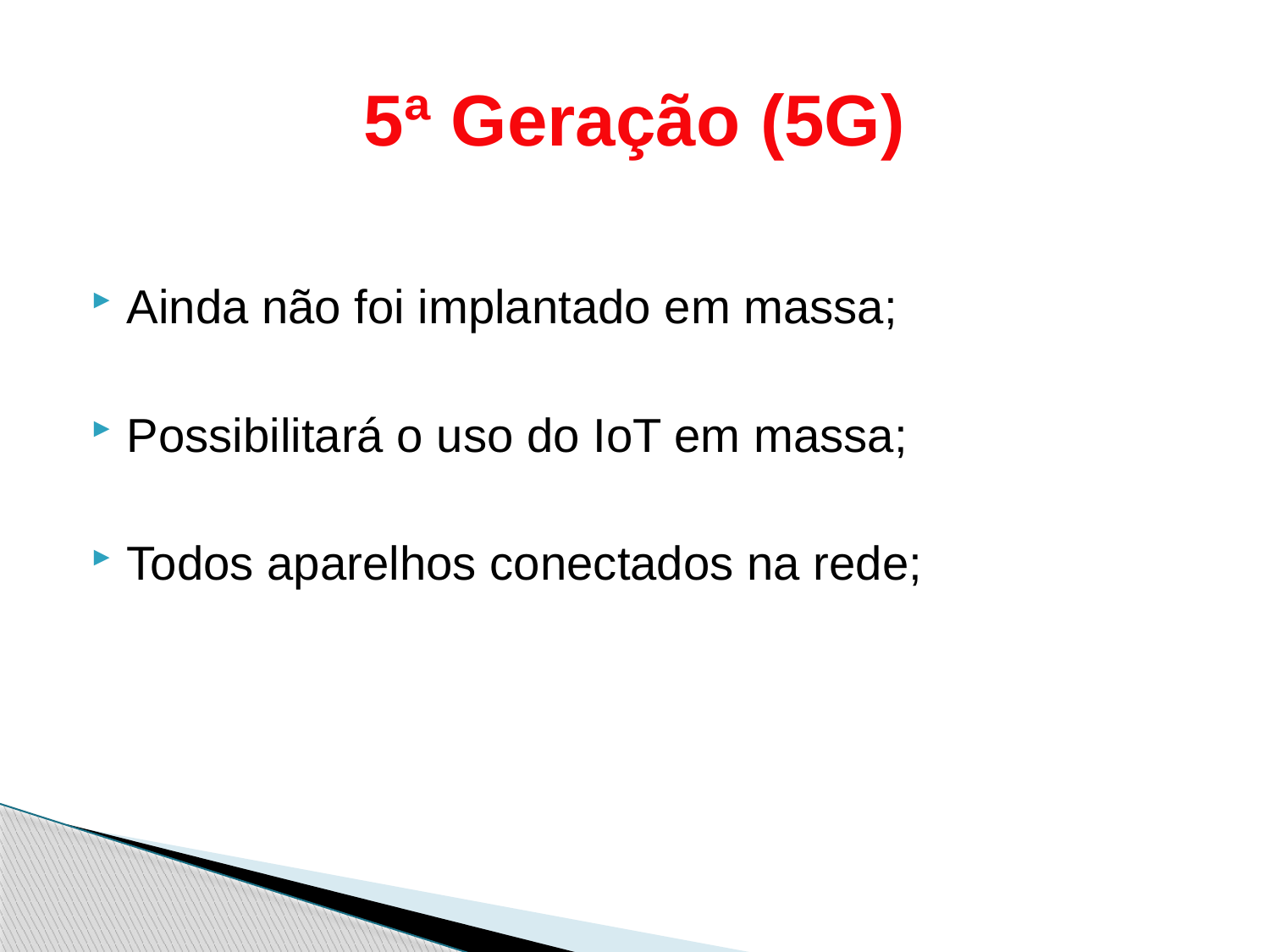

# 5ª Geração (5G)

Ainda não foi implantado em massa;

Possibilitará o uso do IoT em massa;

Todos aparelhos conectados na rede;